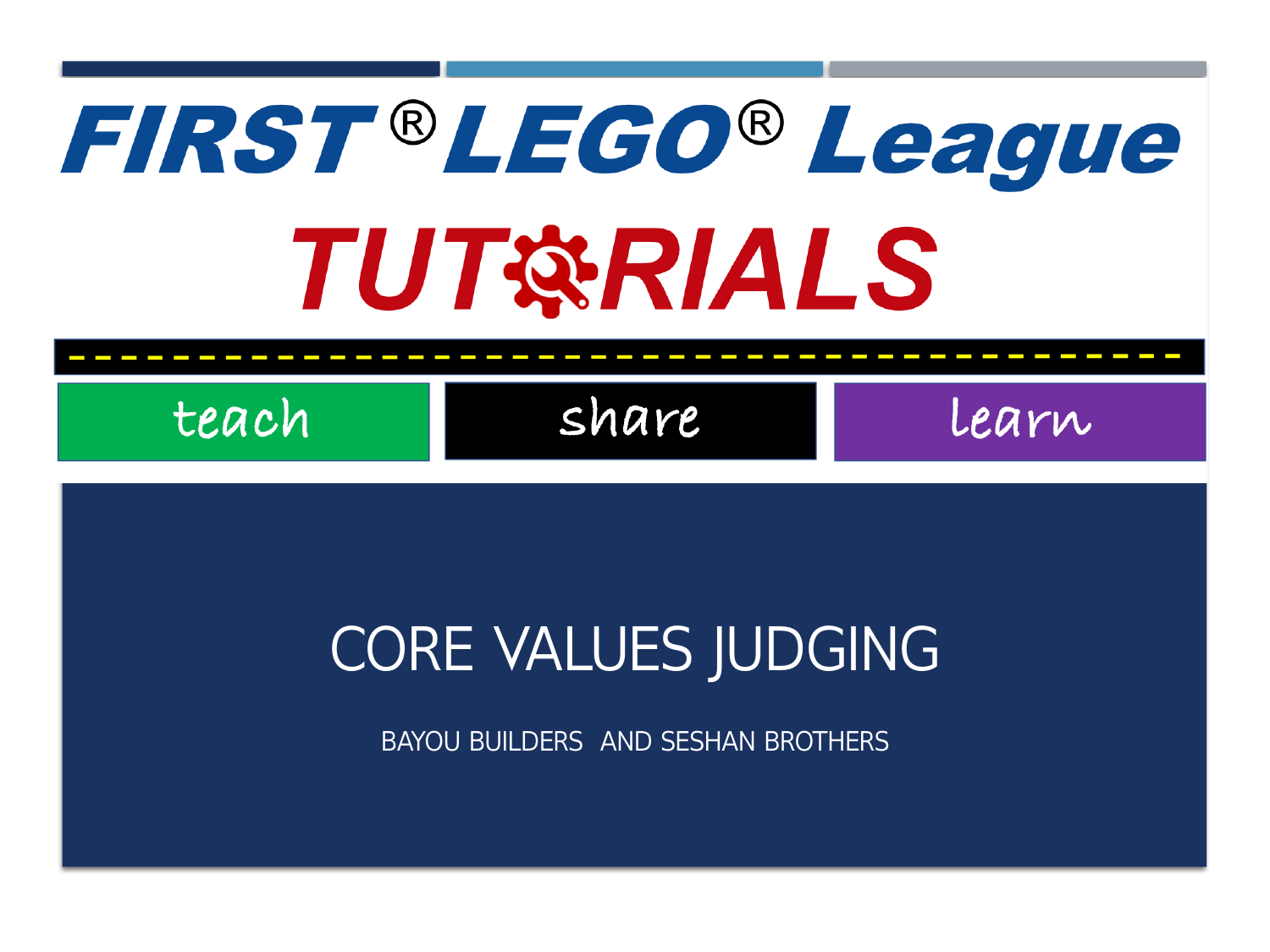

# CORE VALUES JUDGING
Bayou Builders  AND SESHAN BROTHERS